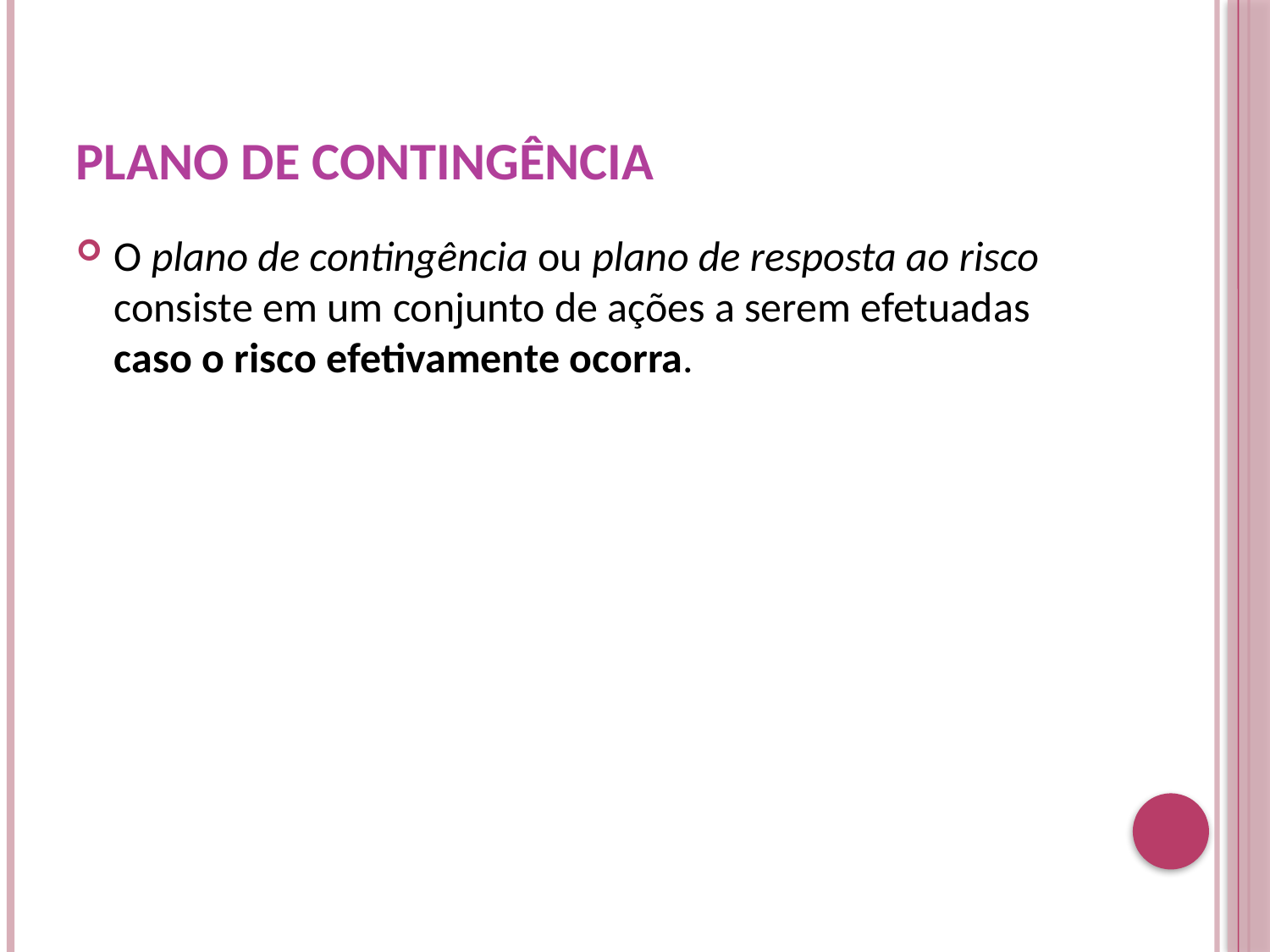

# Plano de Contingência
O plano de contingência ou plano de resposta ao risco consiste em um conjunto de ações a serem efetuadas caso o risco efetivamente ocorra.